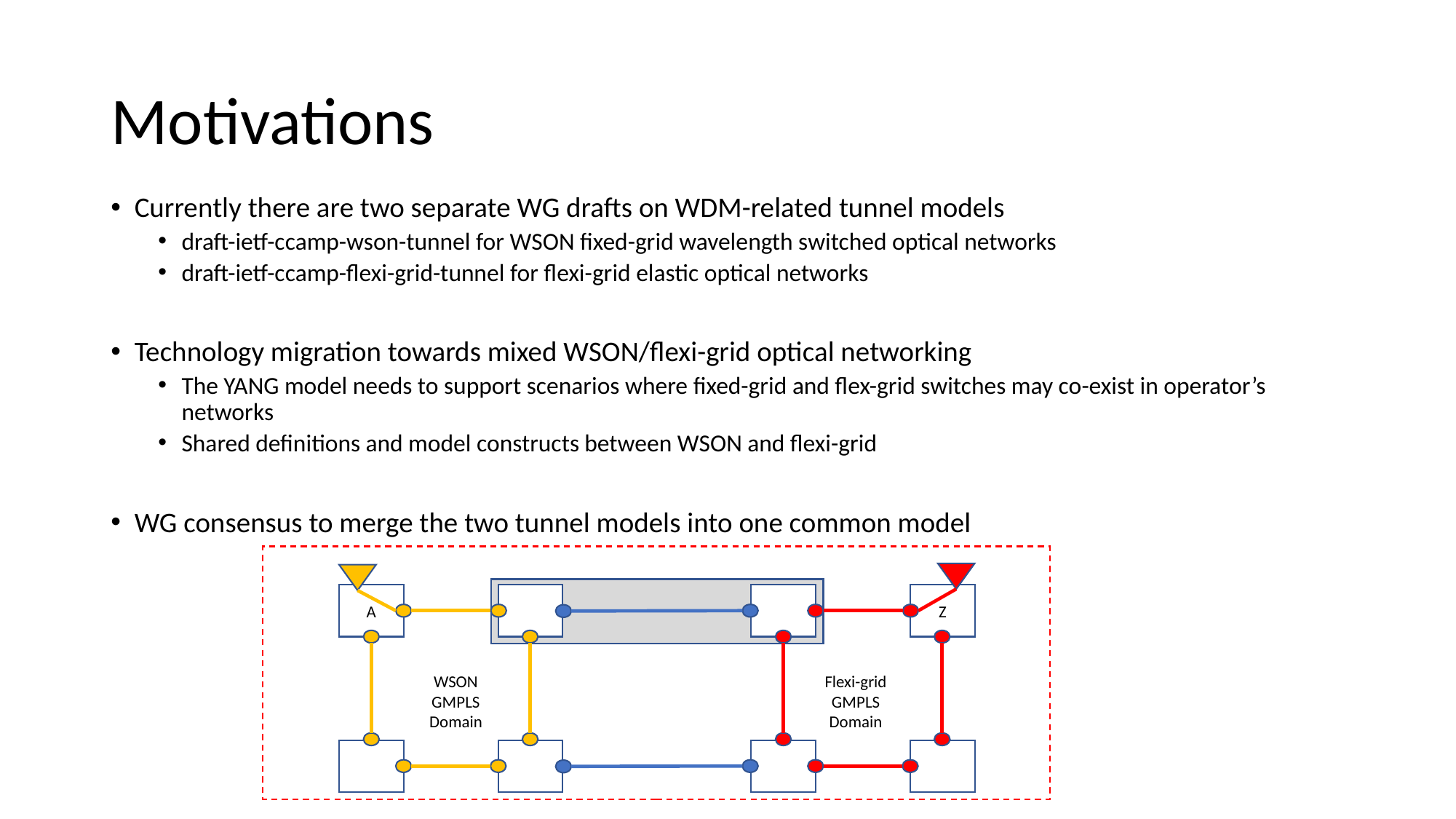

# Motivations
Currently there are two separate WG drafts on WDM-related tunnel models
draft-ietf-ccamp-wson-tunnel for WSON fixed-grid wavelength switched optical networks
draft-ietf-ccamp-flexi-grid-tunnel for flexi-grid elastic optical networks

Technology migration towards mixed WSON/flexi-grid optical networking
The YANG model needs to support scenarios where fixed-grid and flex-grid switches may co-exist in operator’s networks
Shared definitions and model constructs between WSON and flexi-grid

WG consensus to merge the two tunnel models into one common model

A

Z

WSON
GMPLS
Domain
Flexi-grid
GMPLS
Domain